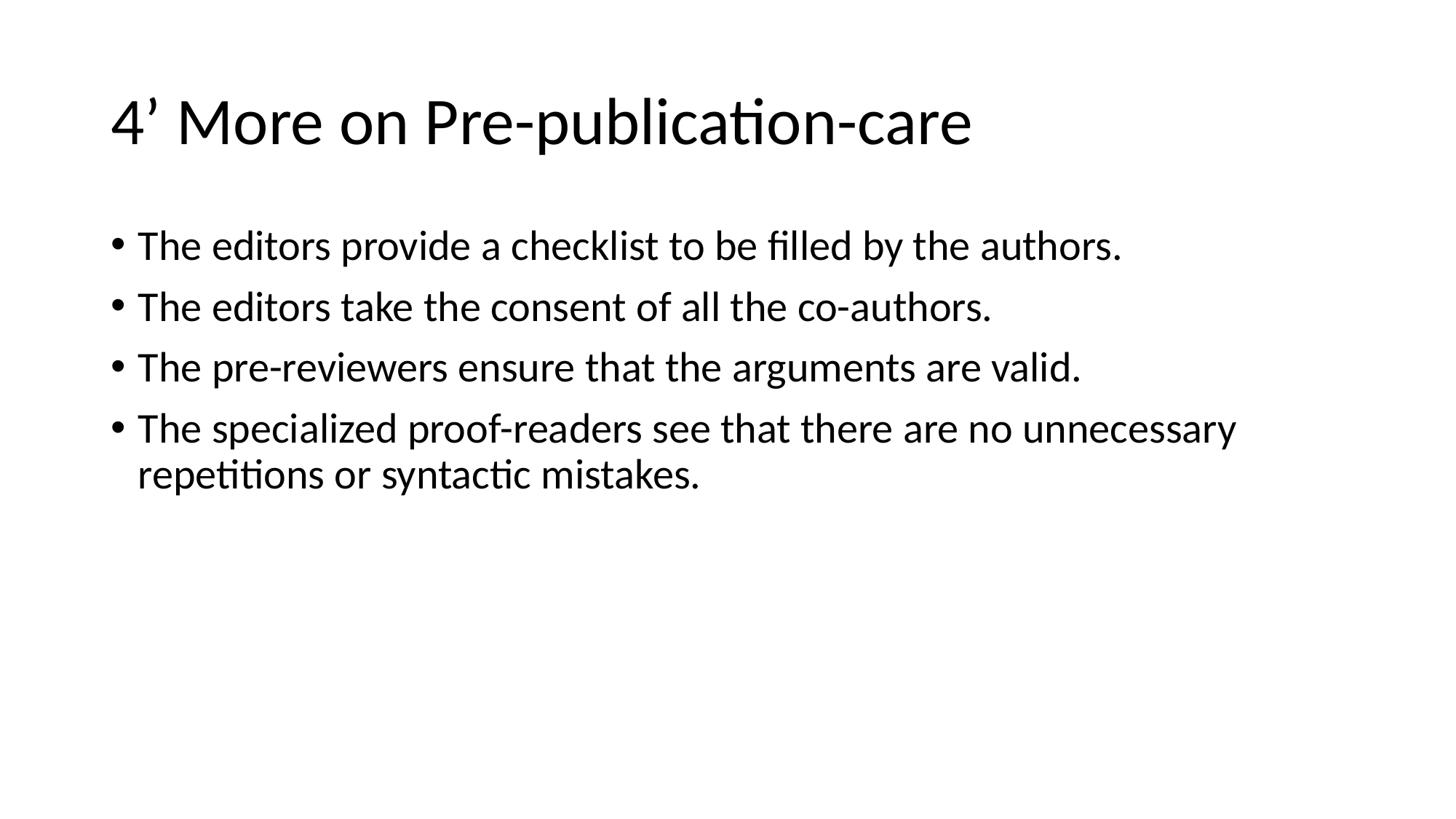

# 4’ More on Pre-publication-care
The editors provide a checklist to be filled by the authors.
The editors take the consent of all the co-authors.
The pre-reviewers ensure that the arguments are valid.
The specialized proof-readers see that there are no unnecessary repetitions or syntactic mistakes.